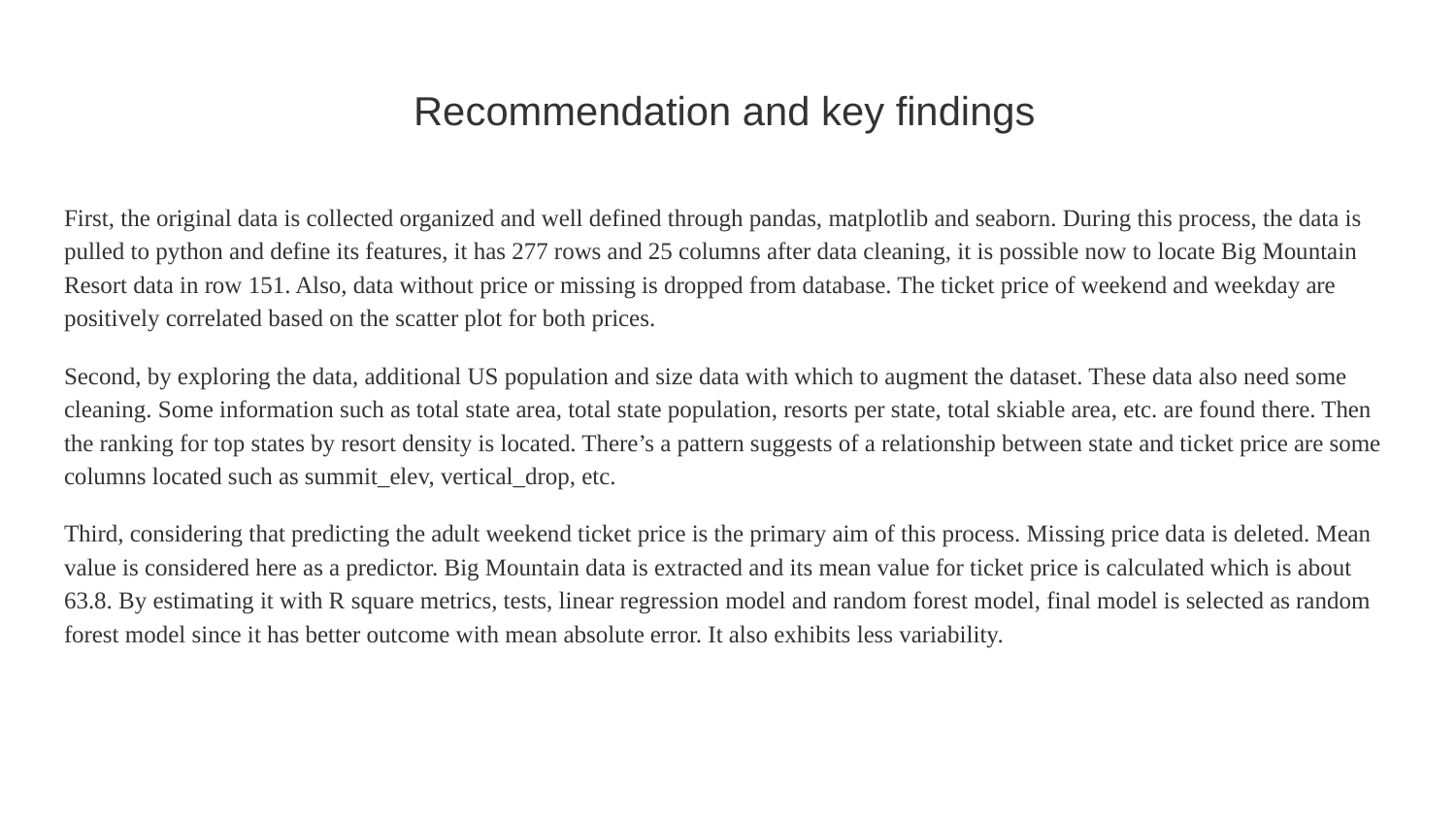

# Recommendation and key findings
First, the original data is collected organized and well defined through pandas, matplotlib and seaborn. During this process, the data is pulled to python and define its features, it has 277 rows and 25 columns after data cleaning, it is possible now to locate Big Mountain Resort data in row 151. Also, data without price or missing is dropped from database. The ticket price of weekend and weekday are positively correlated based on the scatter plot for both prices.
Second, by exploring the data, additional US population and size data with which to augment the dataset. These data also need some cleaning. Some information such as total state area, total state population, resorts per state, total skiable area, etc. are found there. Then the ranking for top states by resort density is located. There’s a pattern suggests of a relationship between state and ticket price are some columns located such as summit_elev, vertical_drop, etc.
Third, considering that predicting the adult weekend ticket price is the primary aim of this process. Missing price data is deleted. Mean value is considered here as a predictor. Big Mountain data is extracted and its mean value for ticket price is calculated which is about 63.8. By estimating it with R square metrics, tests, linear regression model and random forest model, final model is selected as random forest model since it has better outcome with mean absolute error. It also exhibits less variability.